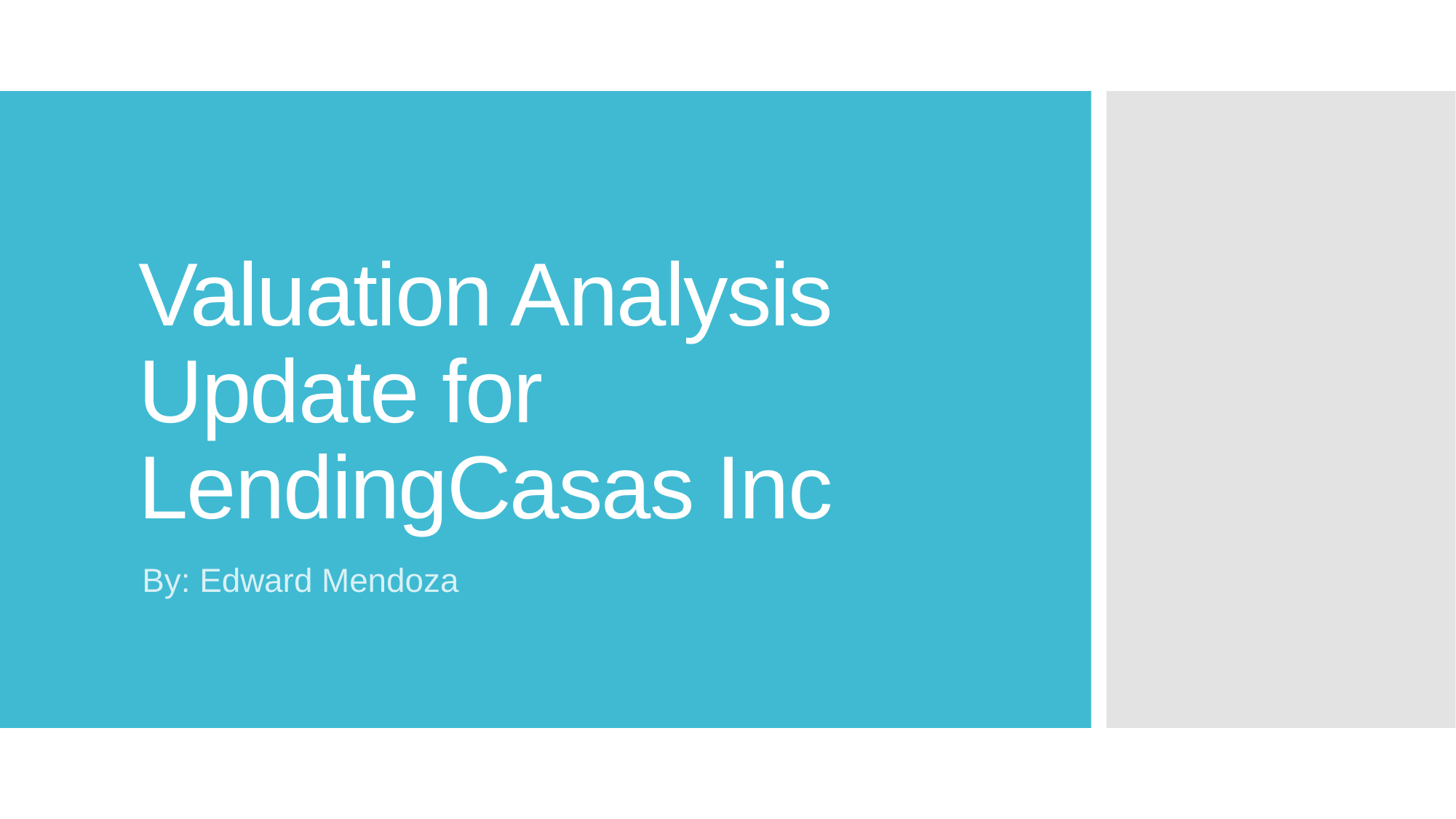

# Valuation Analysis Update for LendingCasas Inc
By: Edward Mendoza